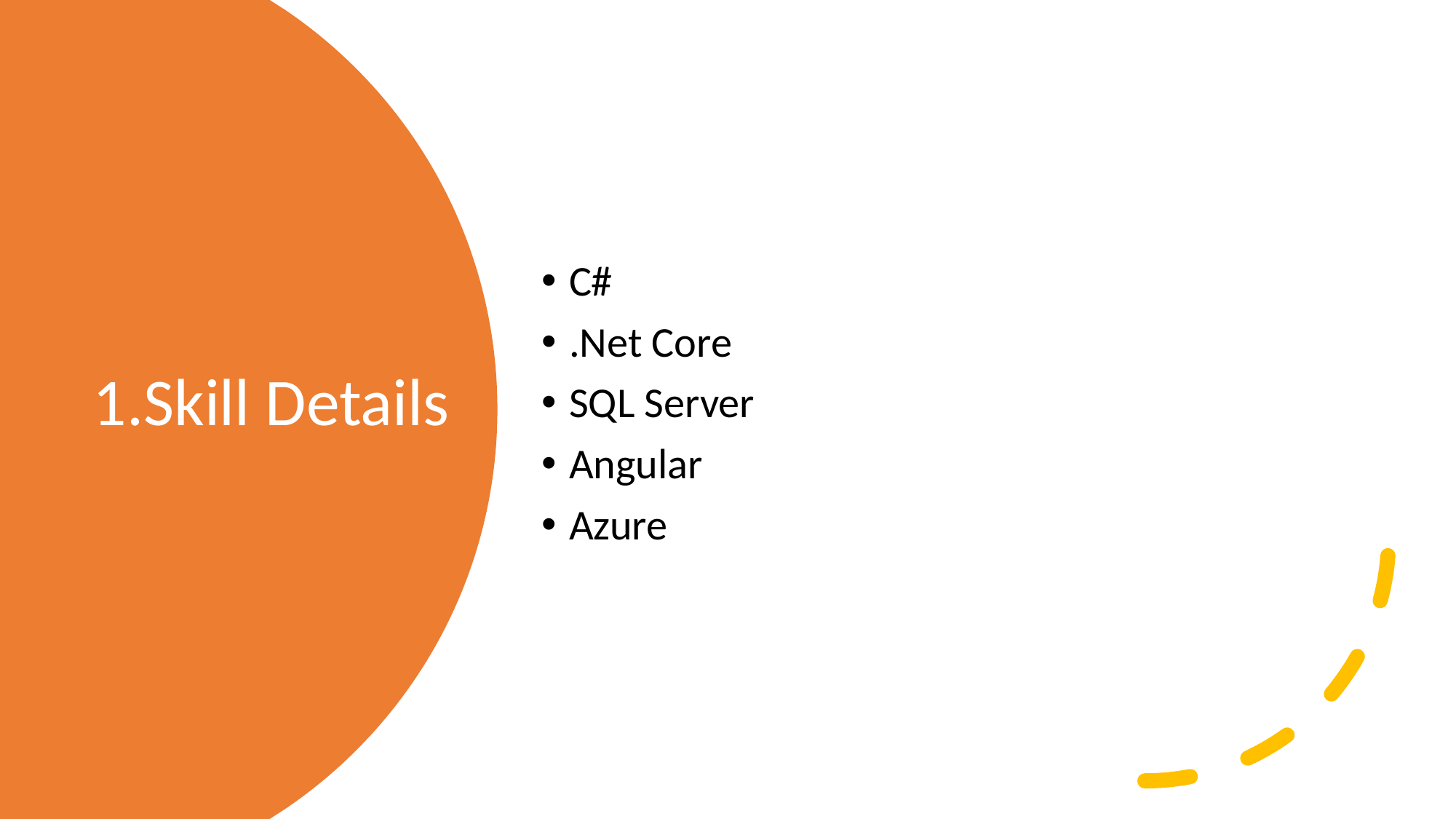

C#
.Net Core
SQL Server
Angular
Azure
# 1.Skill Details